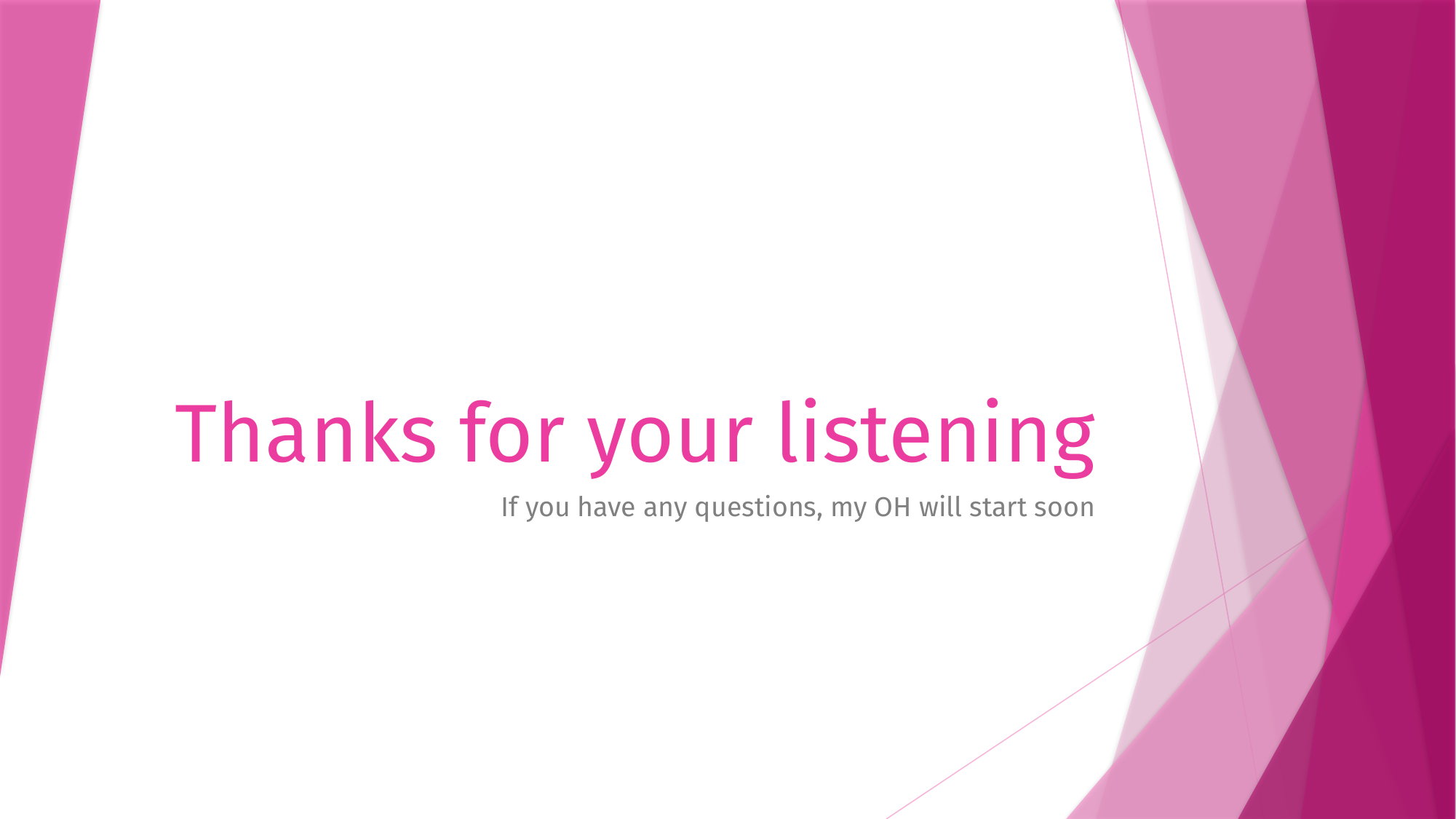

# Thanks for your listening
If you have any questions, my OH will start soon